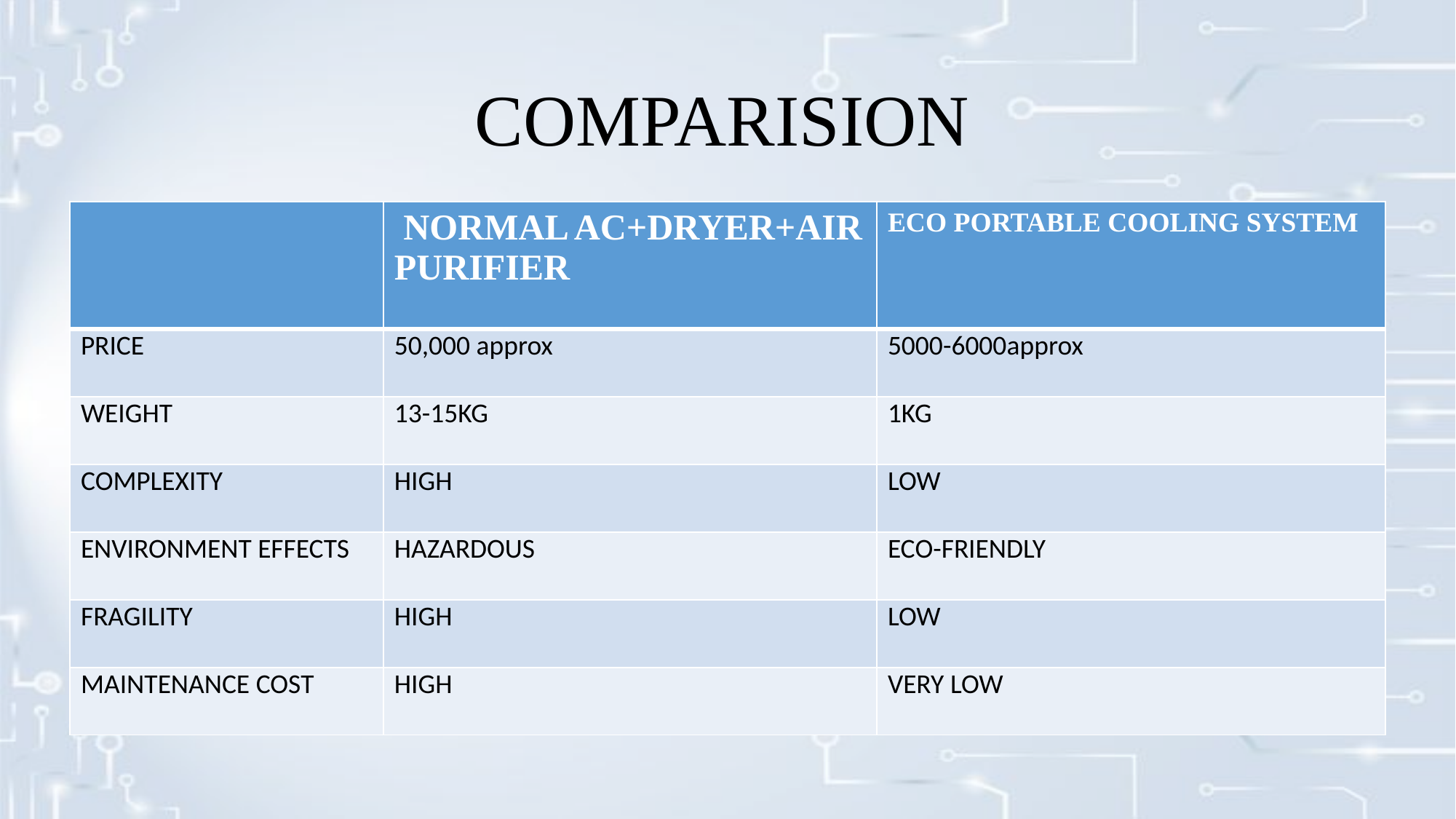

# COMPARISION
|  | NORMAL AC+DRYER+AIR PURIFIER | ECO PORTABLE COOLING SYSTEM |
| --- | --- | --- |
| PRICE | 50,000 approx | 5000-6000approx |
| WEIGHT | 13-15KG | 1KG |
| COMPLEXITY | HIGH | LOW |
| ENVIRONMENT EFFECTS | HAZARDOUS | ECO-FRIENDLY |
| FRAGILITY | HIGH | LOW |
| MAINTENANCE COST | HIGH | VERY LOW |